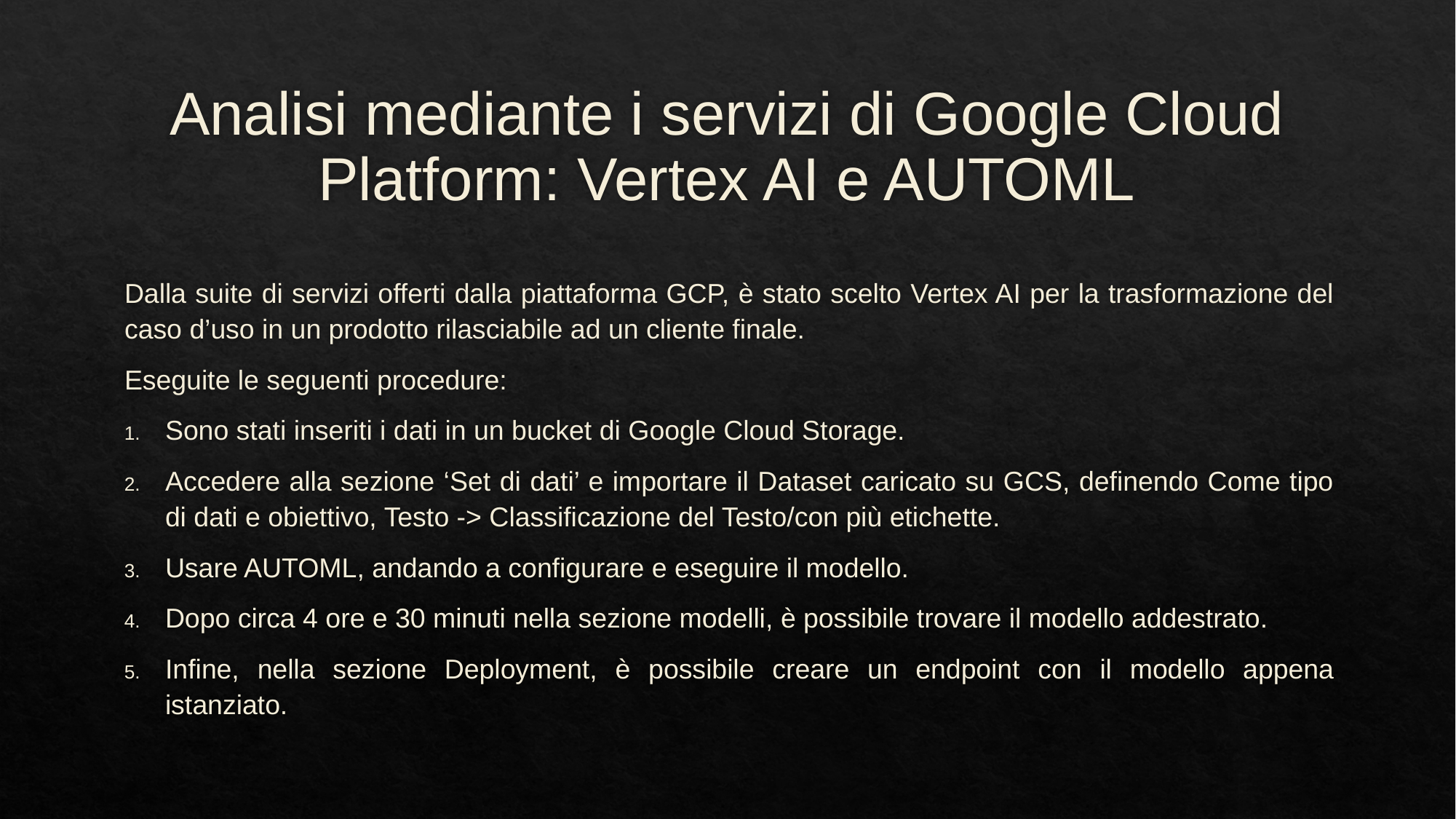

# Analisi mediante i servizi di Google Cloud Platform: Vertex AI e AUTOML
Dalla suite di servizi offerti dalla piattaforma GCP, è stato scelto Vertex AI per la trasformazione del caso d’uso in un prodotto rilasciabile ad un cliente finale.
Eseguite le seguenti procedure:
Sono stati inseriti i dati in un bucket di Google Cloud Storage.
Accedere alla sezione ‘Set di dati’ e importare il Dataset caricato su GCS, definendo Come tipo di dati e obiettivo, Testo -> Classificazione del Testo/con più etichette.
Usare AUTOML, andando a configurare e eseguire il modello.
Dopo circa 4 ore e 30 minuti nella sezione modelli, è possibile trovare il modello addestrato.
Infine, nella sezione Deployment, è possibile creare un endpoint con il modello appena istanziato.